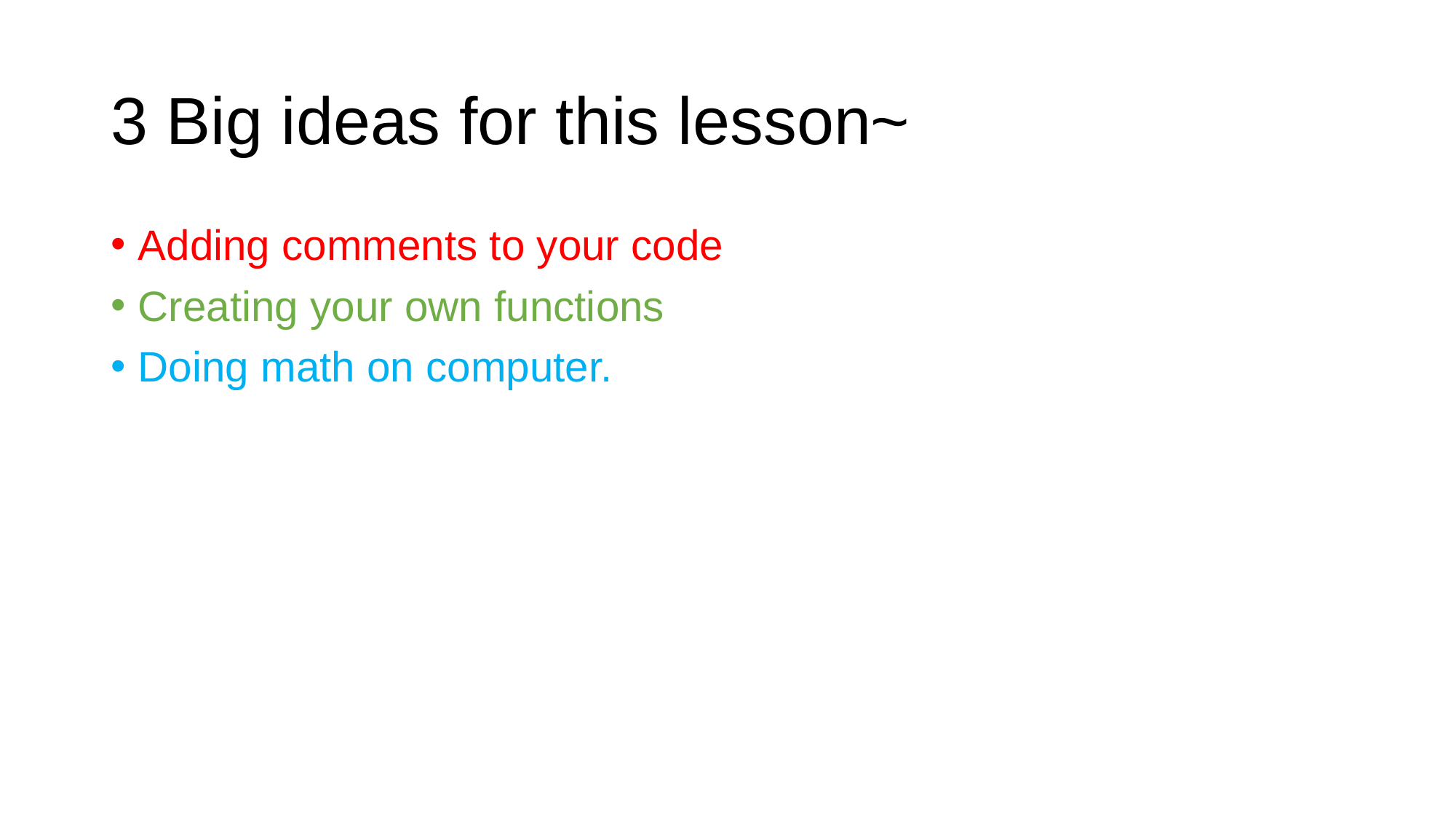

# 3 Big ideas for this lesson~
Adding comments to your code
Creating your own functions
Doing math on computer.